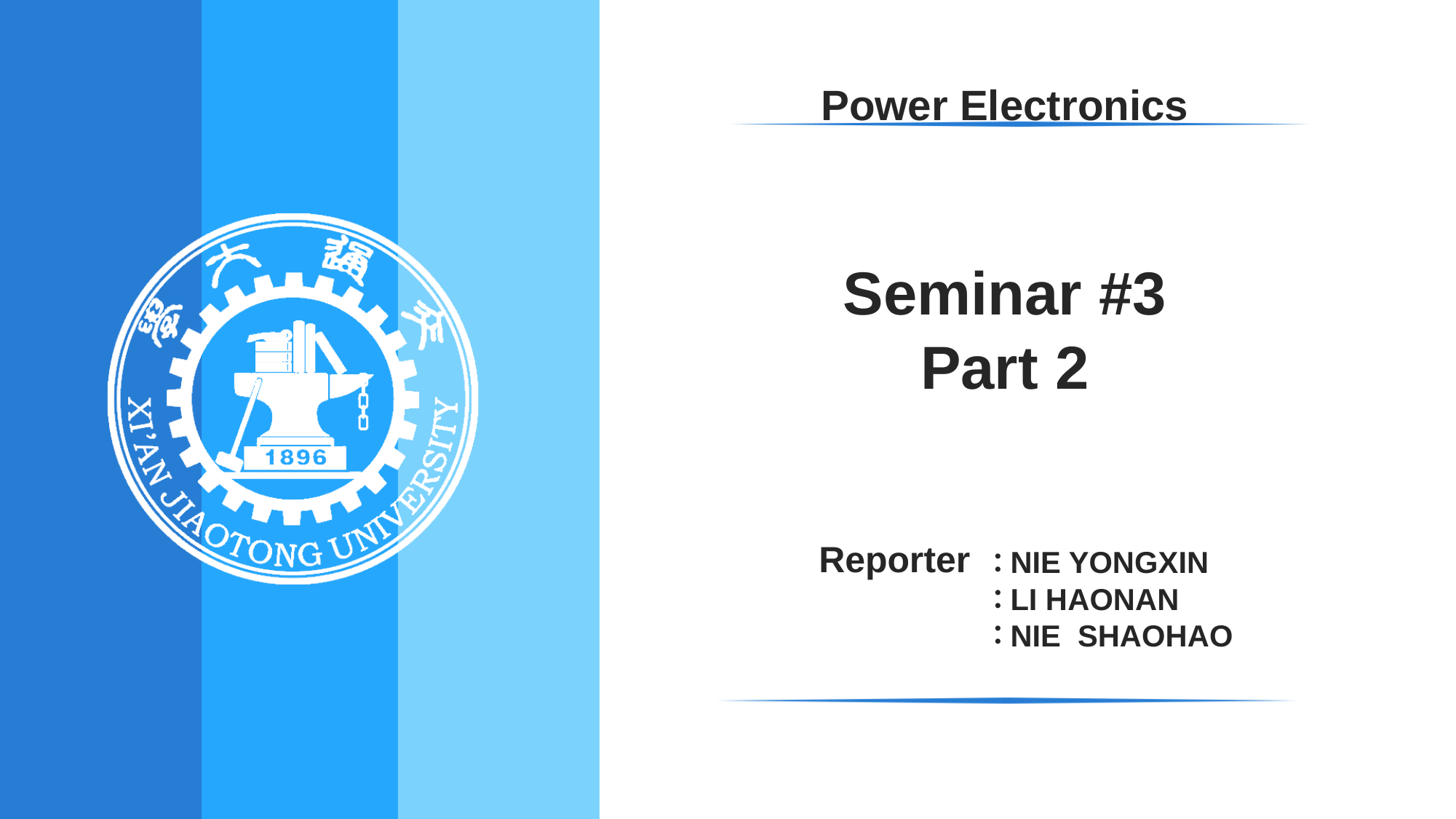

Power Electronics
Seminar #3
Part 2
Reporter
NIE YONGXIN
：
LI HAONAN
NIE  SHAOHAO
：
：